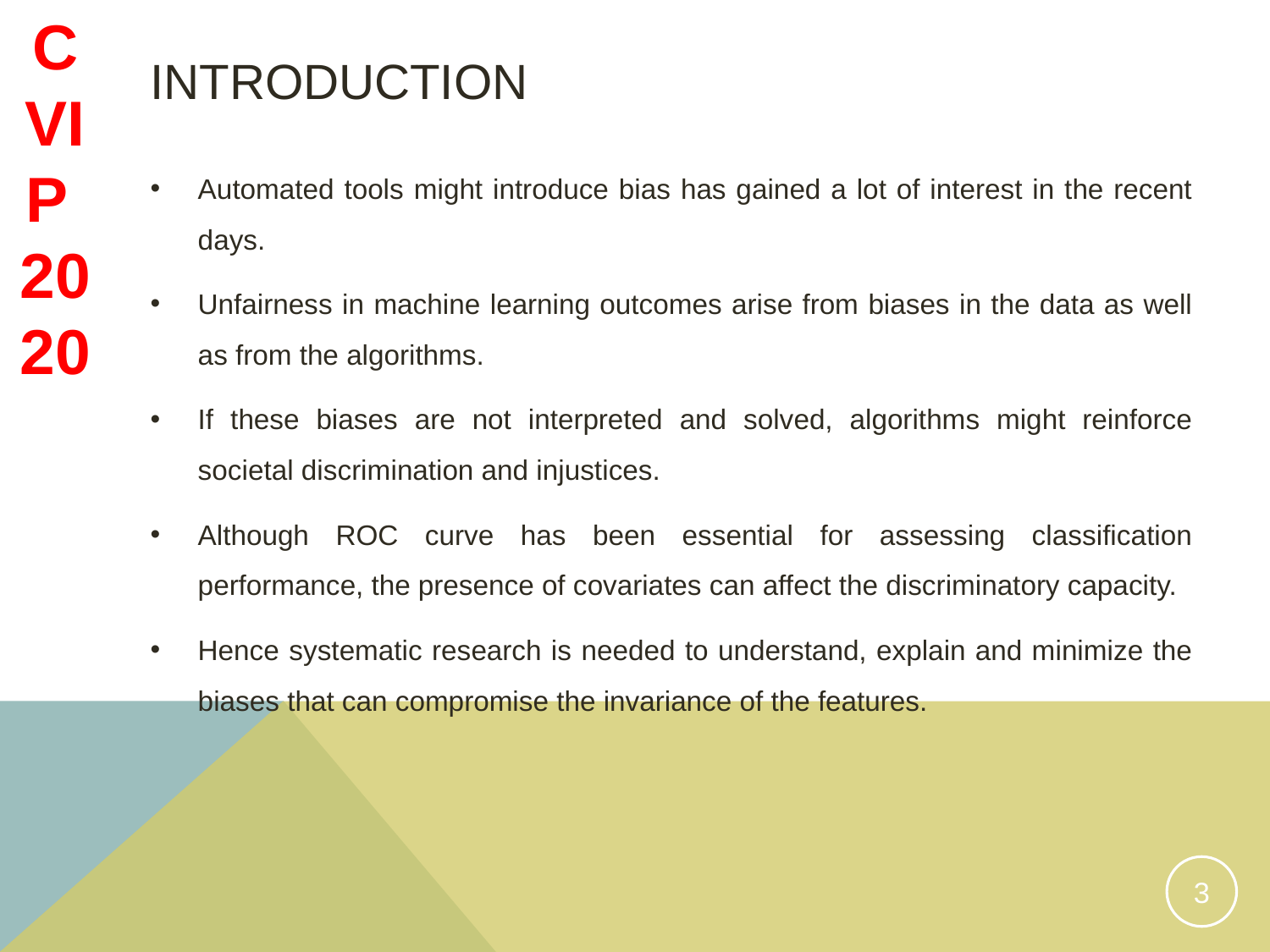

CVIP  2020
# Introduction
Automated tools might introduce bias has gained a lot of interest in the recent days.
Unfairness in machine learning outcomes arise from biases in the data as well as from the algorithms.
If these biases are not interpreted and solved, algorithms might reinforce societal discrimination and injustices.
Although ROC curve has been essential for assessing classification performance, the presence of covariates can affect the discriminatory capacity.
Hence systematic research is needed to understand, explain and minimize the biases that can compromise the invariance of the features.

3